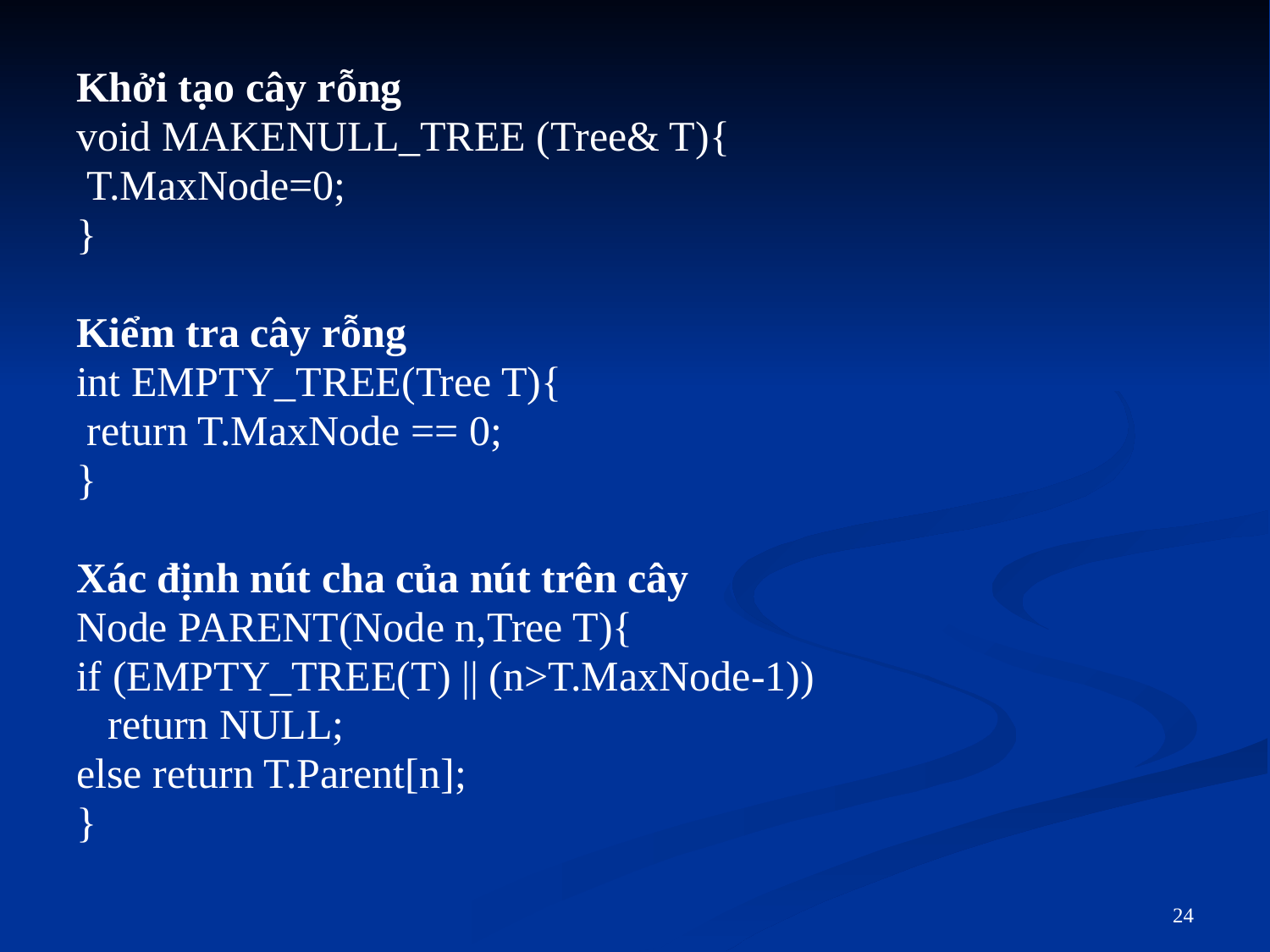

Khởi tạo cây rỗng
void MAKENULL_TREE (Tree& T){
 T.MaxNode=0;
}

Kiểm tra cây rỗng
int EMPTY_TREE(Tree T){
 return T.MaxNode == 0;
}

Xác định nút cha của nút trên cây
Node PARENT(Node n,Tree T){
if (EMPTY_TREE(T) || (n>T.MaxNode-1))
   return NULL;
else return T.Parent[n];
}
24